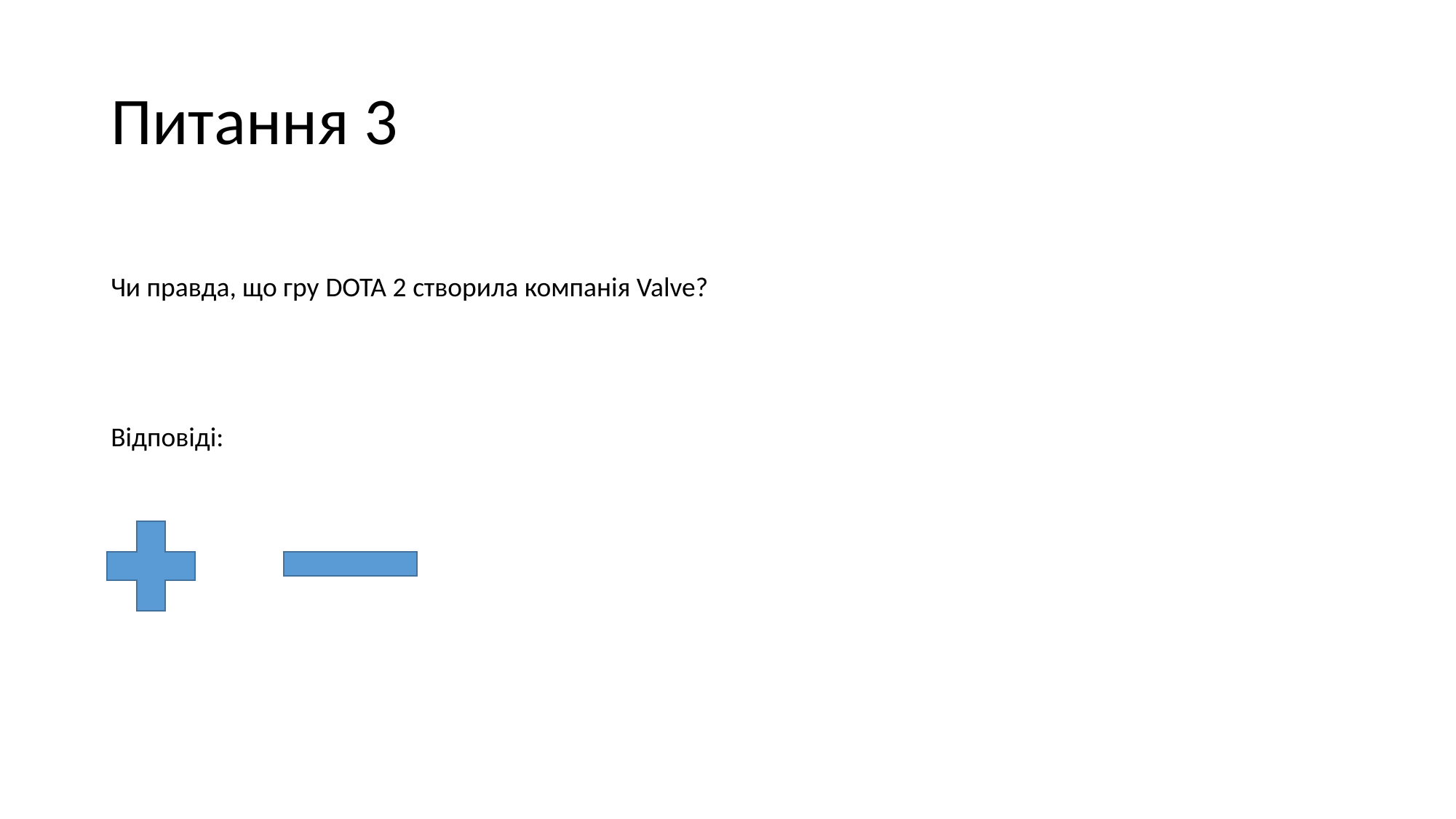

# Питання 3
Чи правда, що гру DOTA 2 створила компанія Valve?
Відповіді: